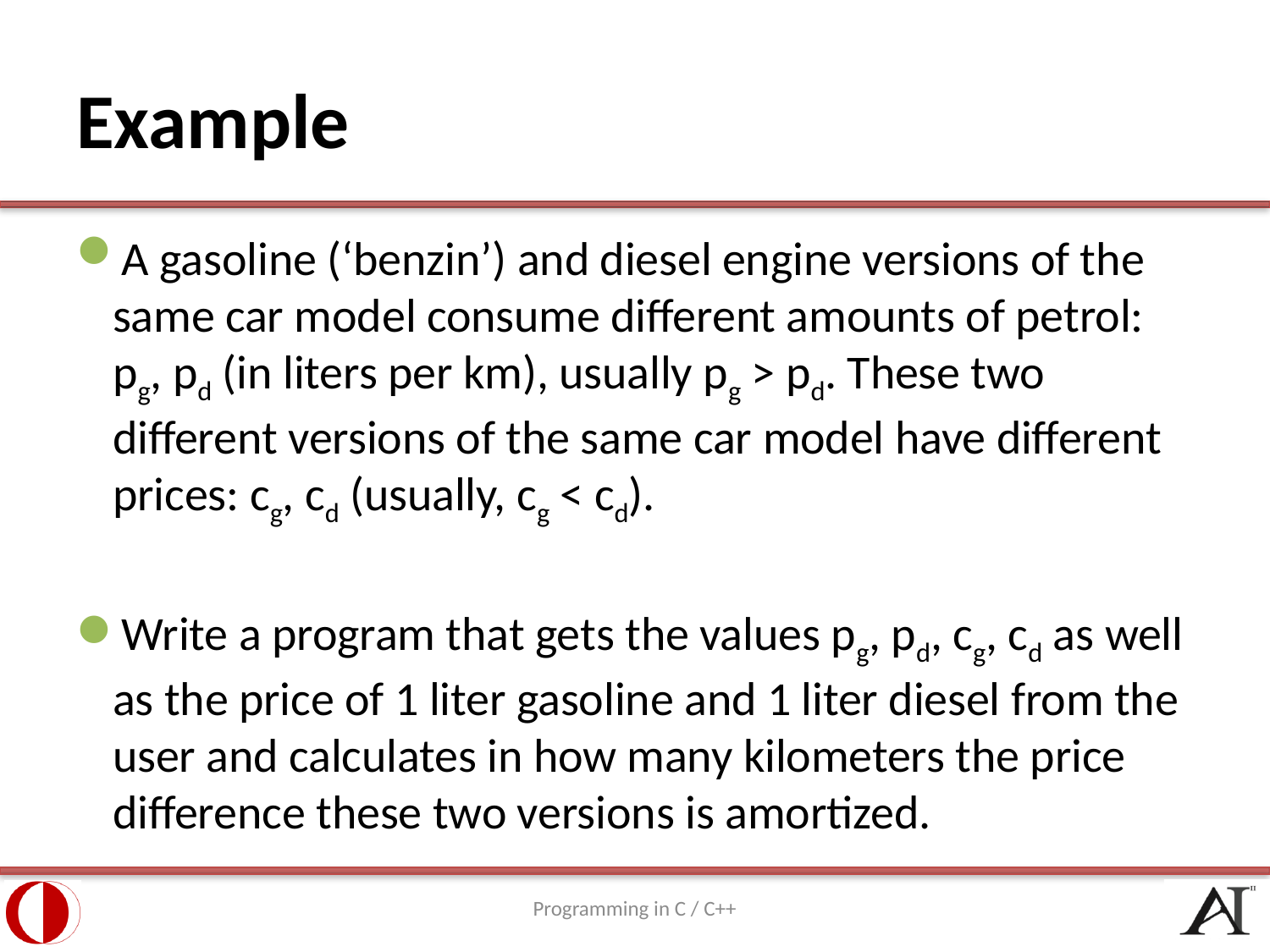

# Example
A gasoline (‘benzin’) and diesel engine versions of the same car model consume different amounts of petrol: pg, pd (in liters per km), usually pg > pd. These two different versions of the same car model have different prices: cg, cd (usually, cg < cd).

Write a program that gets the values pg, pd, cg, cd as well as the price of 1 liter gasoline and 1 liter diesel from the user and calculates in how many kilometers the price difference these two versions is amortized.
Programming in C / C++
26